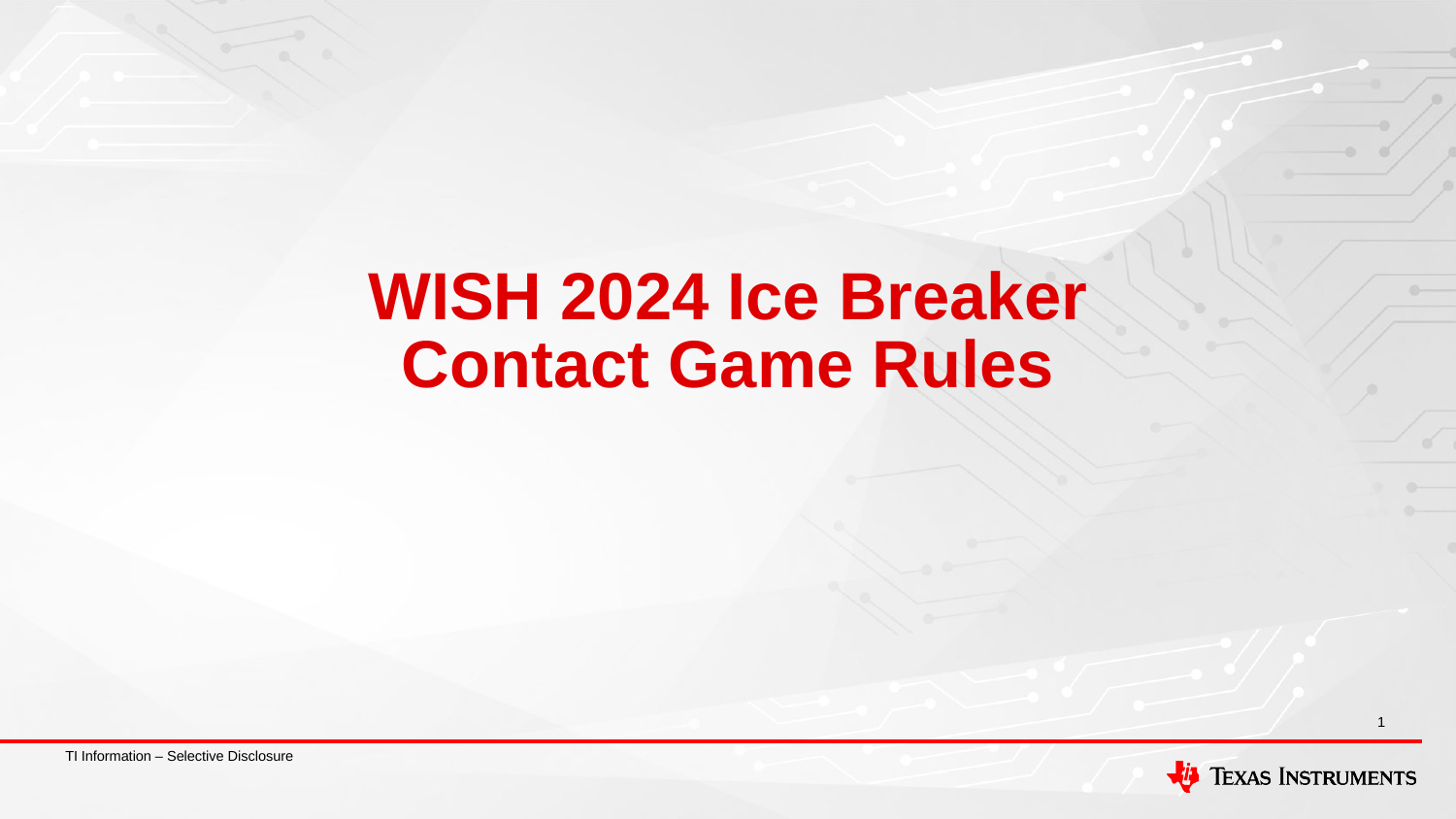

# WISH 2024 Ice Breaker Contact Game Rules
1